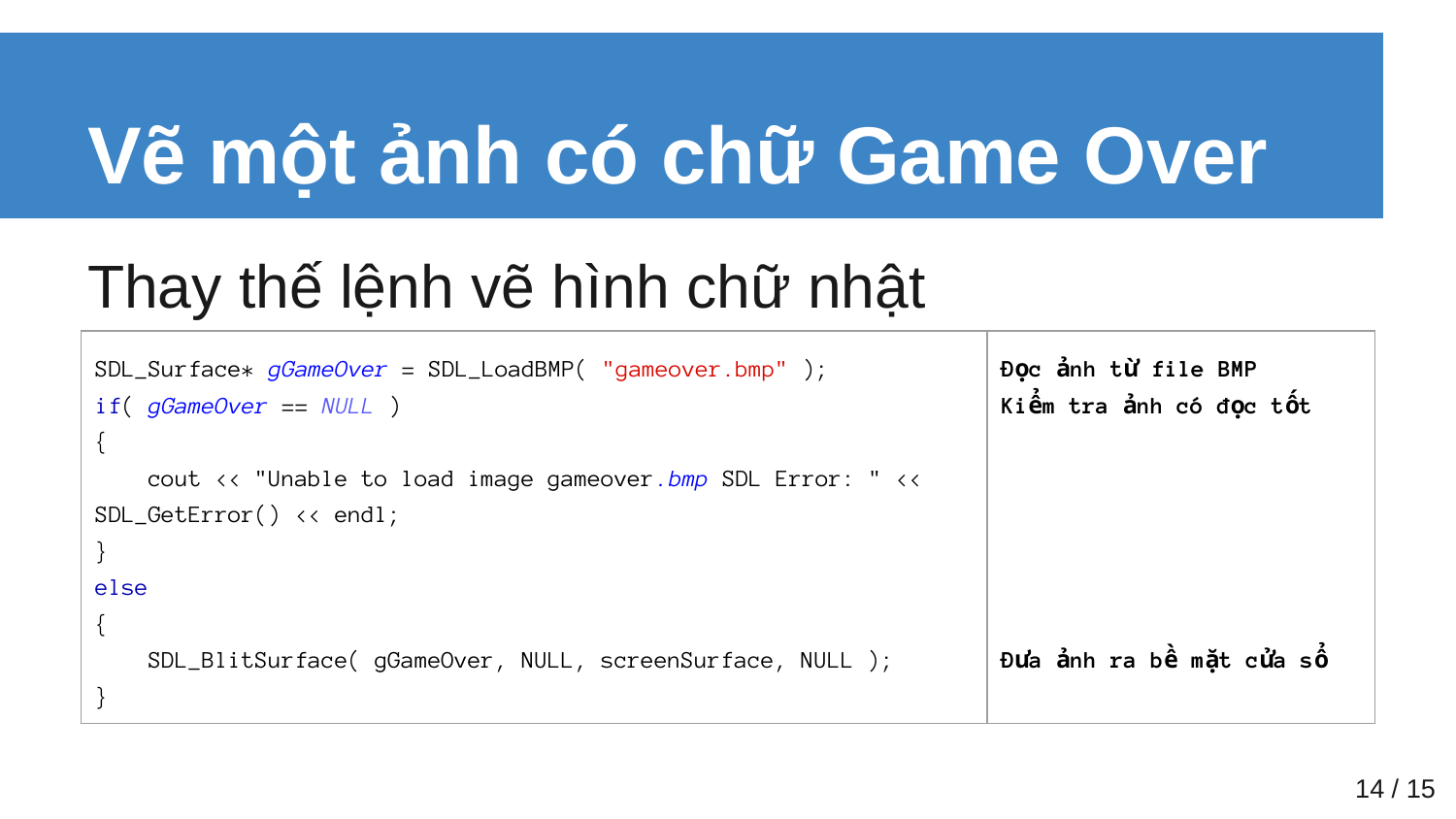

# Vẽ một ảnh có chữ Game Over
Thay thế lệnh vẽ hình chữ nhật
| SDL\_Surface\* gGameOver = SDL\_LoadBMP( "gameover.bmp" ); if( gGameOver == NULL ) { cout << "Unable to load image gameover.bmp SDL Error: " << SDL\_GetError() << endl; } else { SDL\_BlitSurface( gGameOver, NULL, screenSurface, NULL ); } | Đọc ảnh từ file BMP Kiểm tra ảnh có đọc tốt Đưa ảnh ra bề mặt cửa sổ |
| --- | --- |
14 / 15